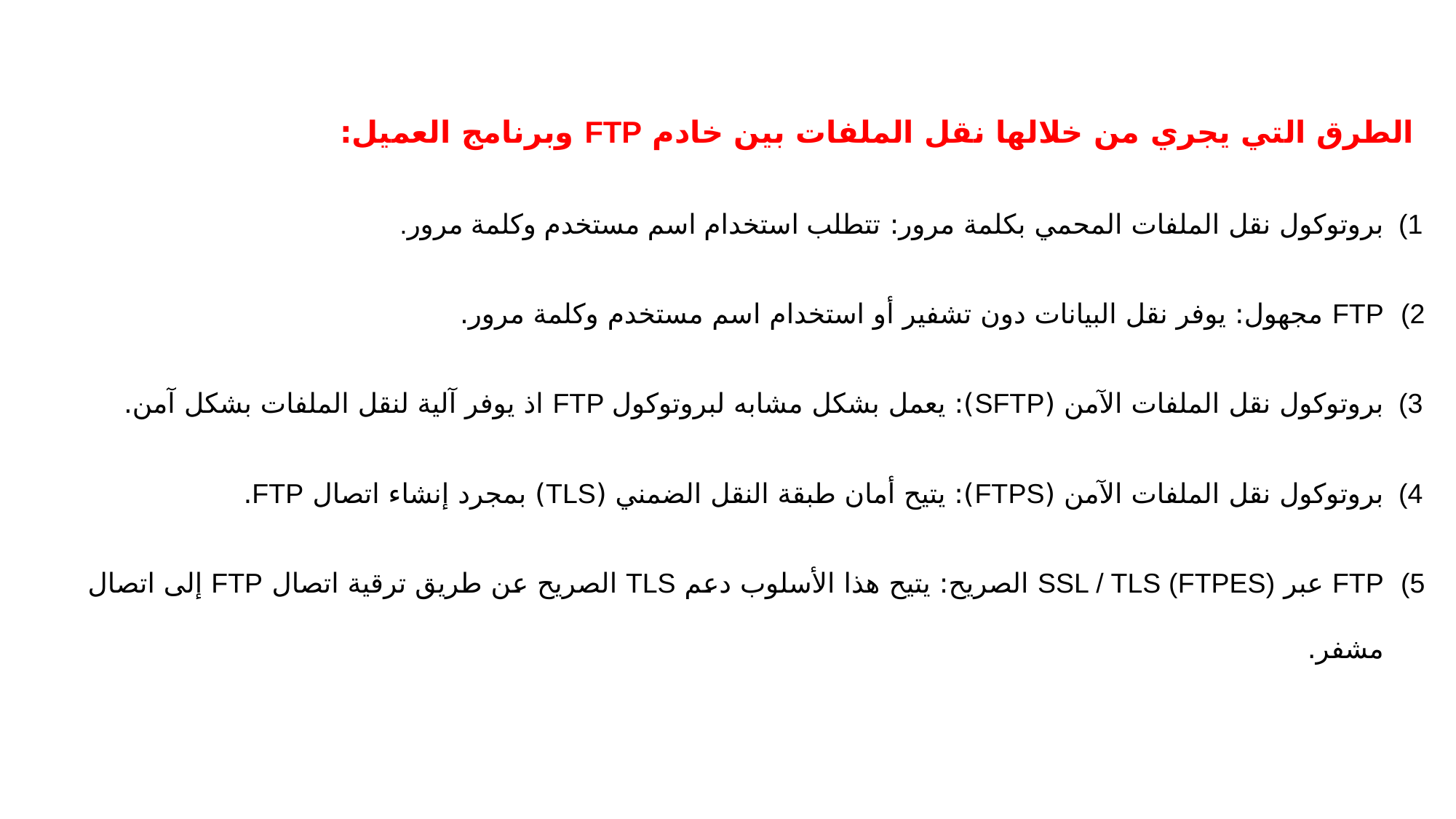

الطرق التي يجري من خلالها نقل الملفات بين خادم FTP وبرنامج العميل:
بروتوكول نقل الملفات المحمي بكلمة مرور: تتطلب استخدام اسم مستخدم وكلمة مرور.
FTP مجهول: يوفر نقل البيانات دون تشفير أو استخدام اسم مستخدم وكلمة مرور.
بروتوكول نقل الملفات الآمن (SFTP): يعمل بشكل مشابه لبروتوكول FTP اذ يوفر آلية لنقل الملفات بشكل آمن.
بروتوكول نقل الملفات الآمن (FTPS): يتيح أمان طبقة النقل الضمني (TLS) بمجرد إنشاء اتصال FTP.
FTP عبر SSL / TLS (FTPES) الصريح: يتيح هذا الأسلوب دعم TLS الصريح عن طريق ترقية اتصال FTP إلى اتصال مشفر.